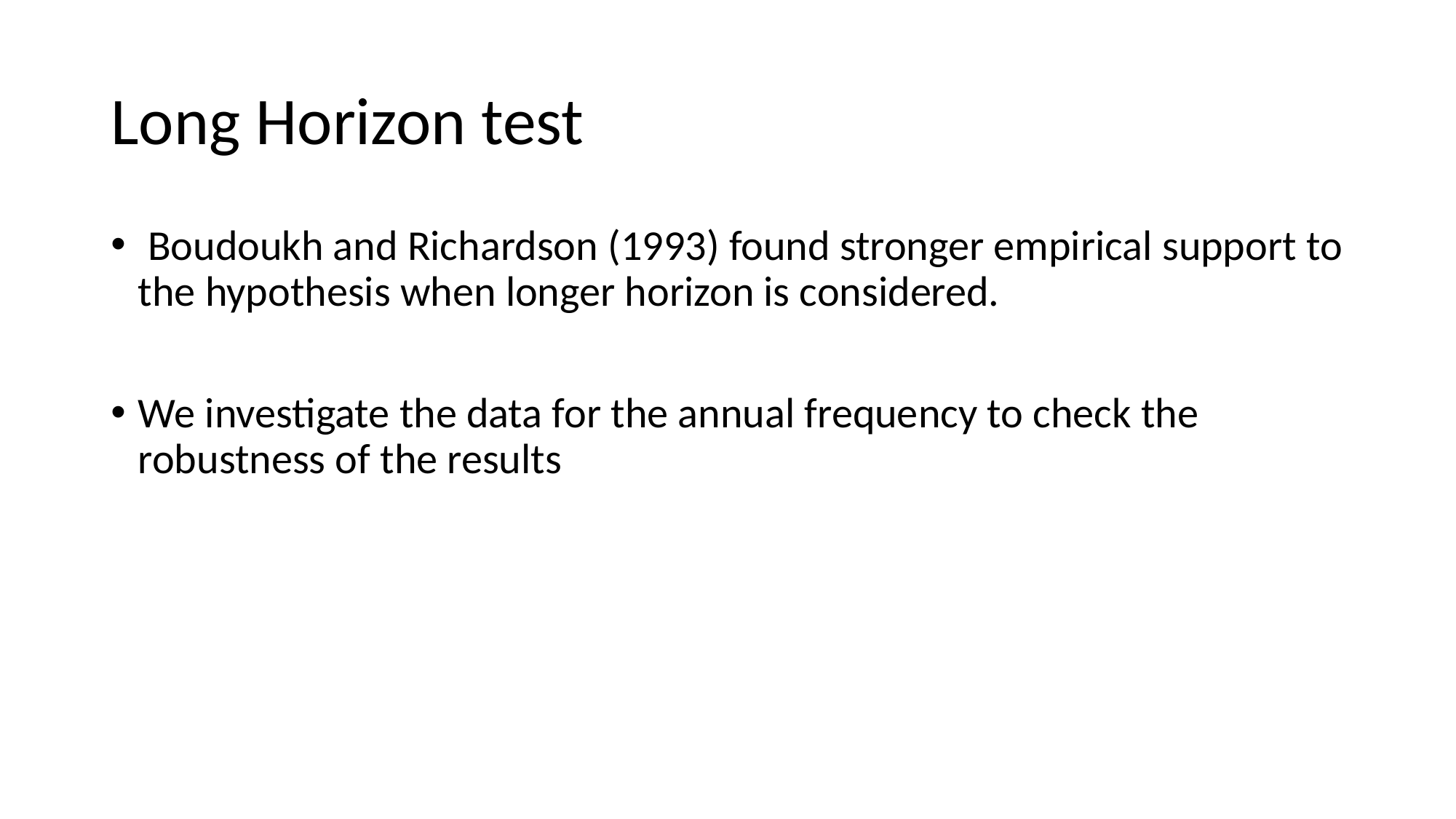

# Long Horizon test
 Boudoukh and Richardson (1993) found stronger empirical support to the hypothesis when longer horizon is considered.

We investigate the data for the annual frequency to check the robustness of the results